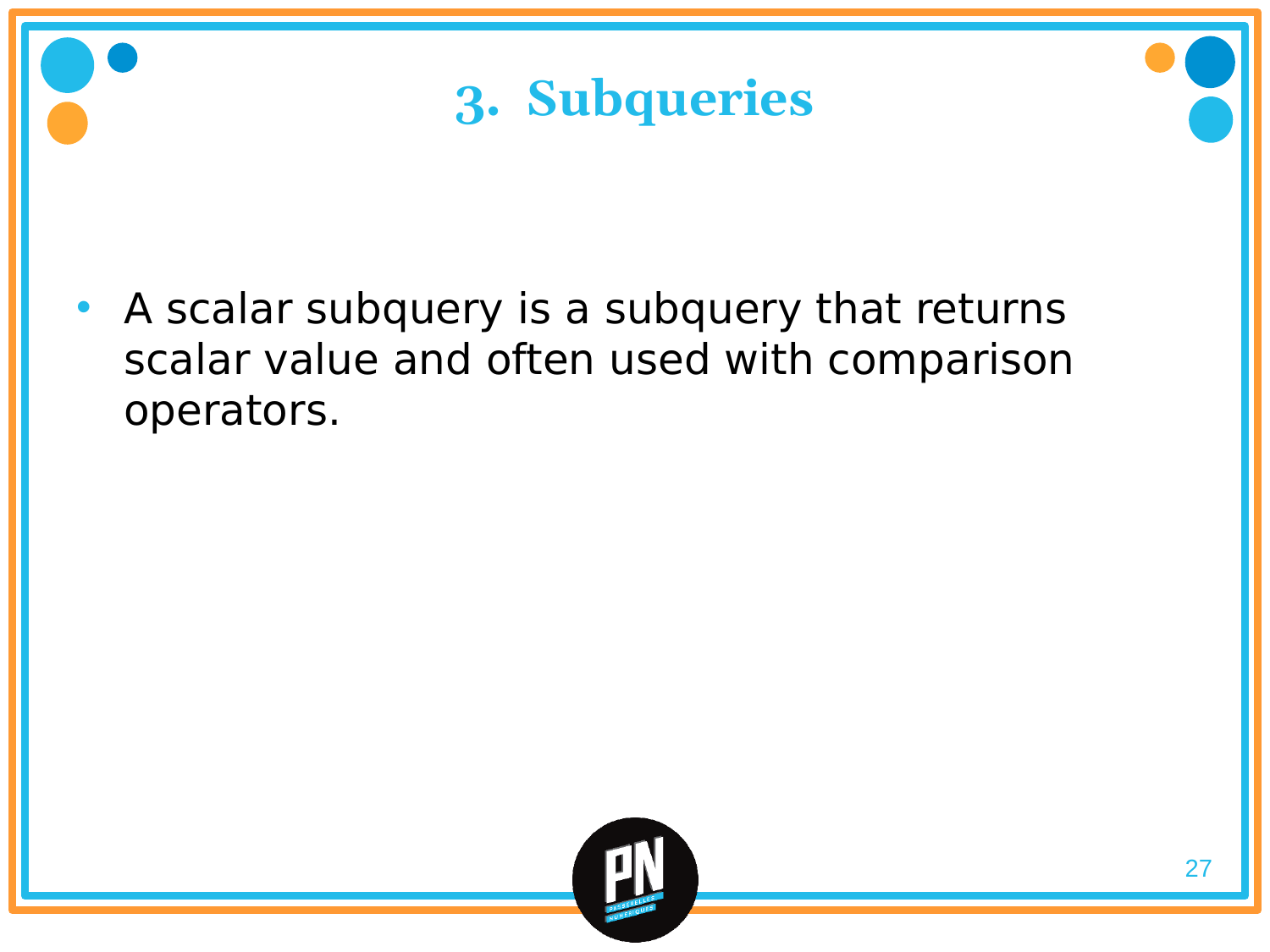

# 3.  Subqueries
A scalar subquery is a subquery that returns scalar value and often used with comparison operators.